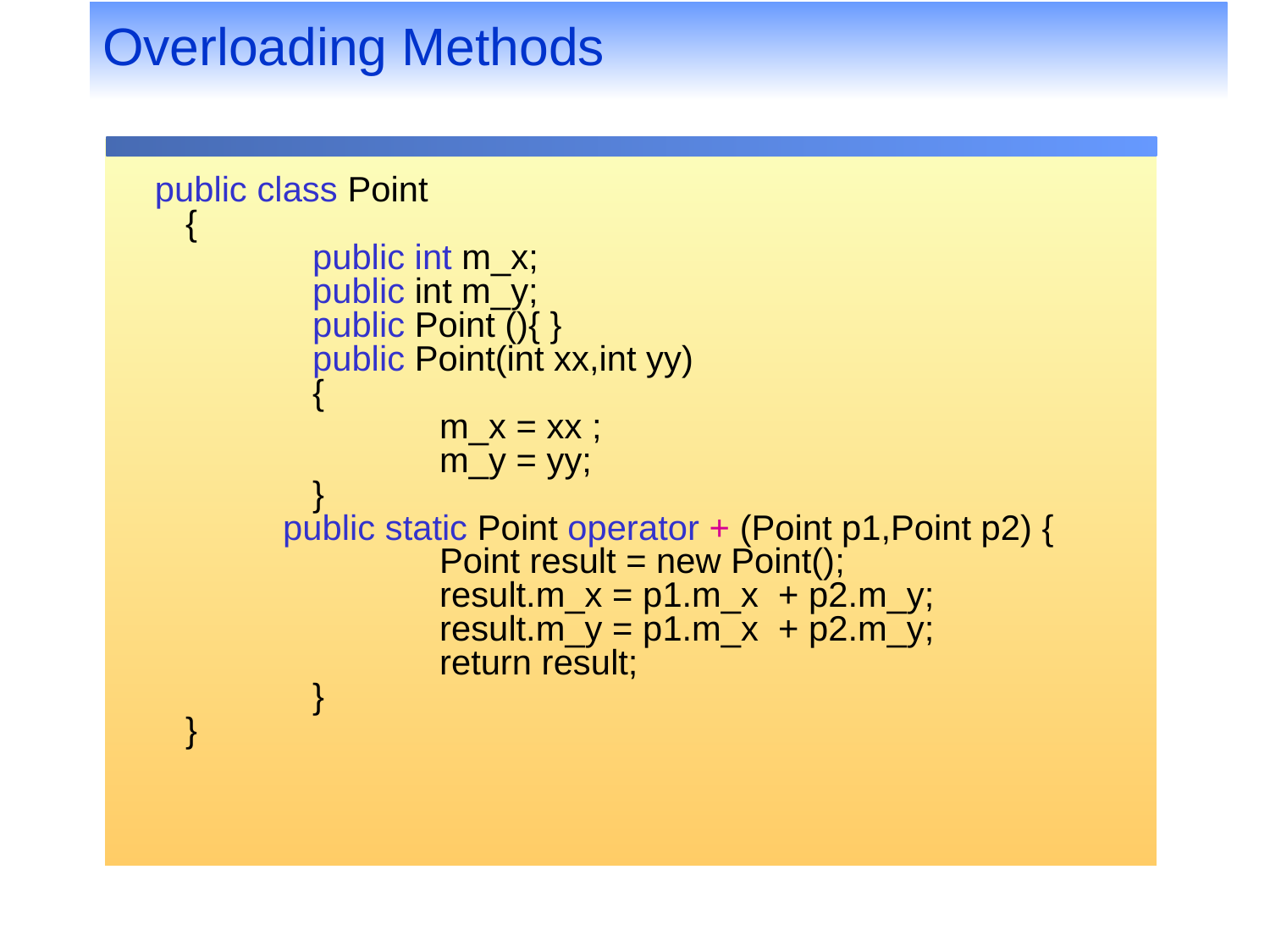

# Overloading Methods
 public class Point
	{
		public int m_x;
		public int m_y;
		public Point (){ }
		public Point(int xx,int yy)
		{
			m_x = xx ;
			m_y = yy;
		}
	          public static Point operator + (Point p1,Point p2) {
			Point result = new Point();
			result.m_x = p1.m_x  + p2.m_y;
			result.m_y = p1.m_x  + p2.m_y;
			return result;
		}
	}